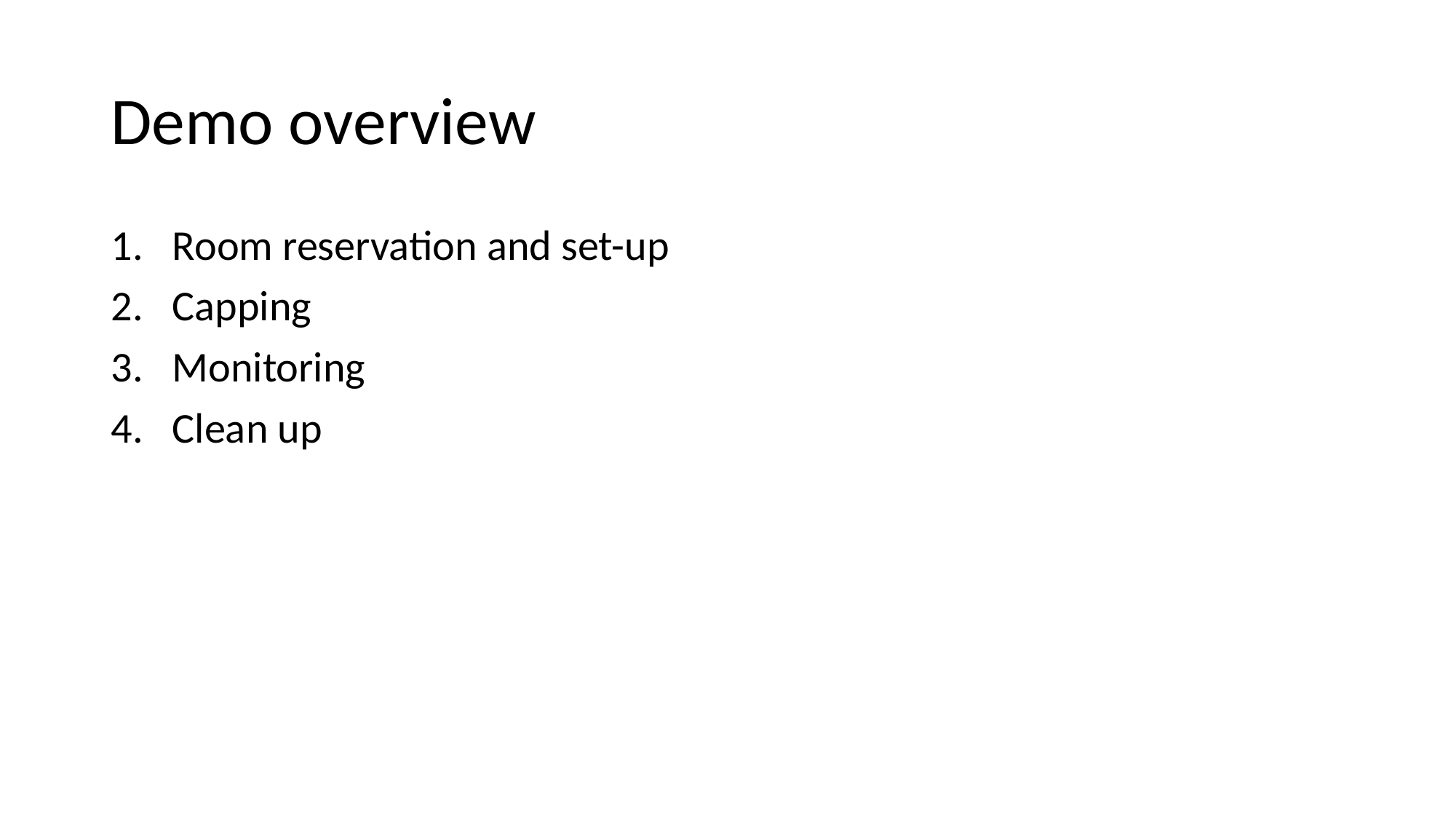

# Demo overview
Room reservation and set-up
Capping
Monitoring
Clean up